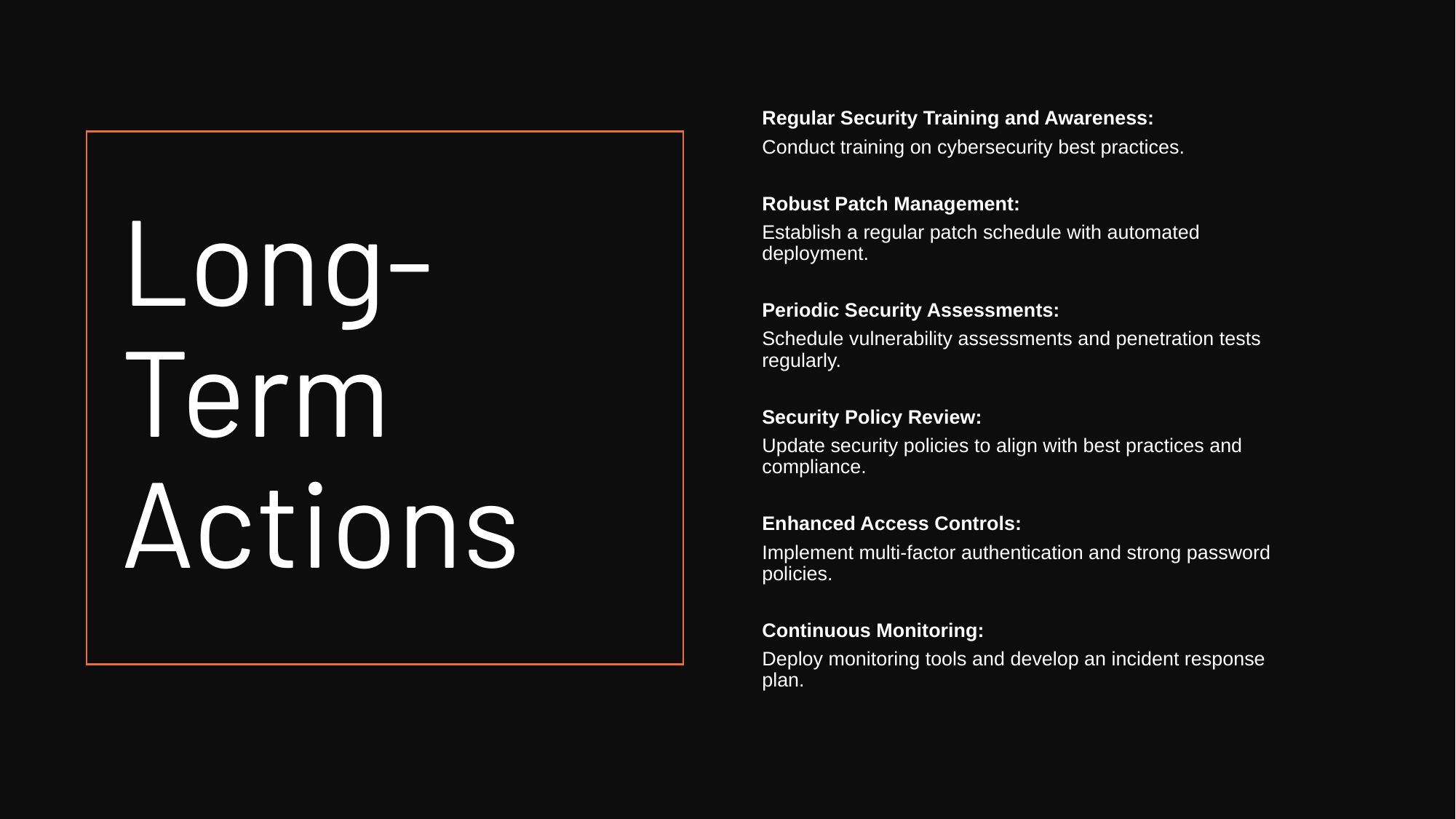

Regular Security Training and Awareness:
Conduct training on cybersecurity best practices.

Robust Patch Management:
Establish a regular patch schedule with automated deployment.

Periodic Security Assessments:
Schedule vulnerability assessments and penetration tests regularly.

Security Policy Review:
Update security policies to align with best practices and compliance.

Enhanced Access Controls:
Implement multi-factor authentication and strong password policies.

Continuous Monitoring:
Deploy monitoring tools and develop an incident response plan.

# Long-Term Actions